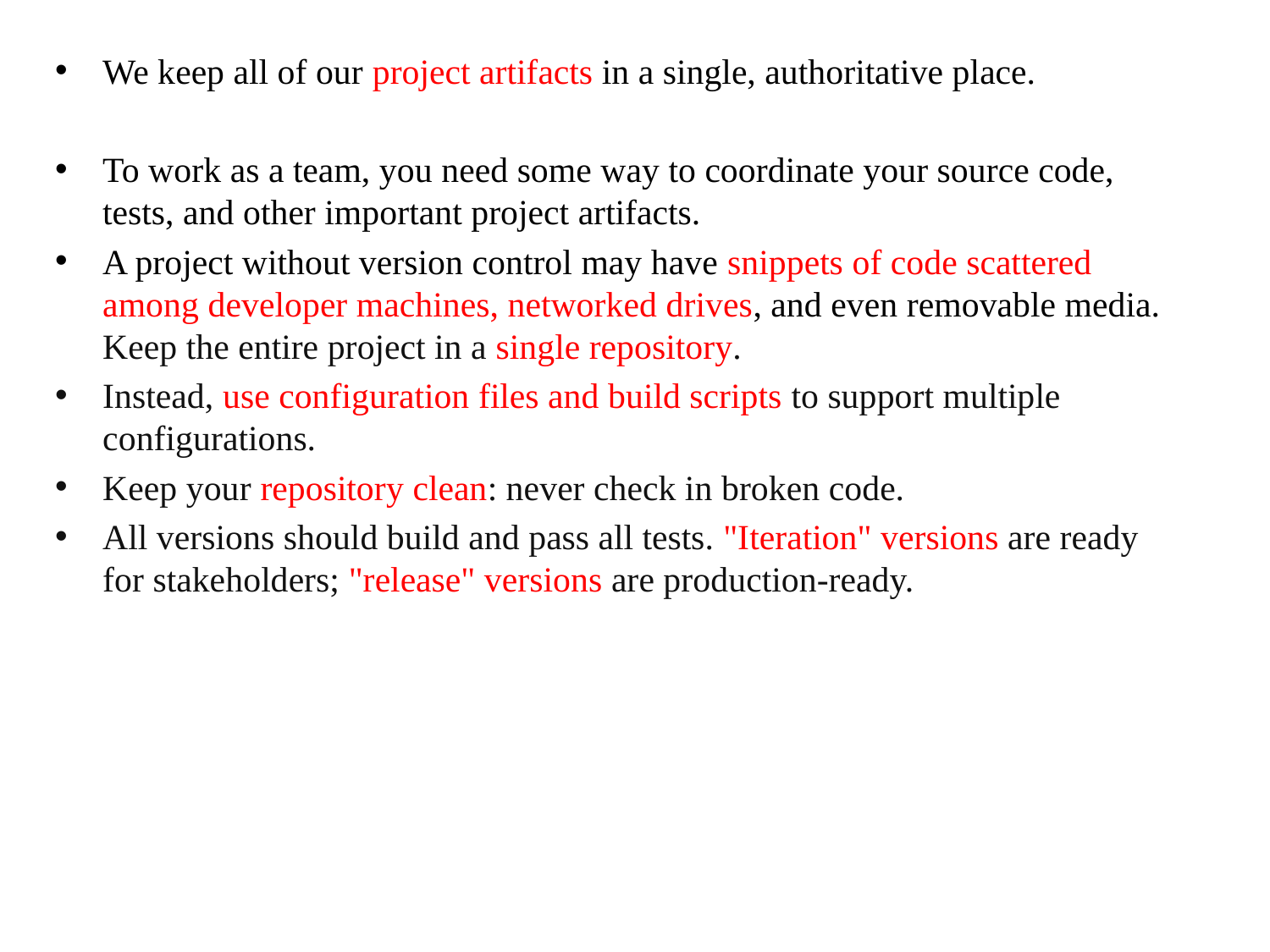

We keep all of our project artifacts in a single, authoritative place.

To work as a team, you need some way to coordinate your source code, tests, and other important project artifacts.
A project without version control may have snippets of code scattered among developer machines, networked drives, and even removable media. Keep the entire project in a single repository.
Instead, use configuration files and build scripts to support multiple configurations.
Keep your repository clean: never check in broken code.
All versions should build and pass all tests. "Iteration" versions are ready for stakeholders; "release" versions are production-ready.